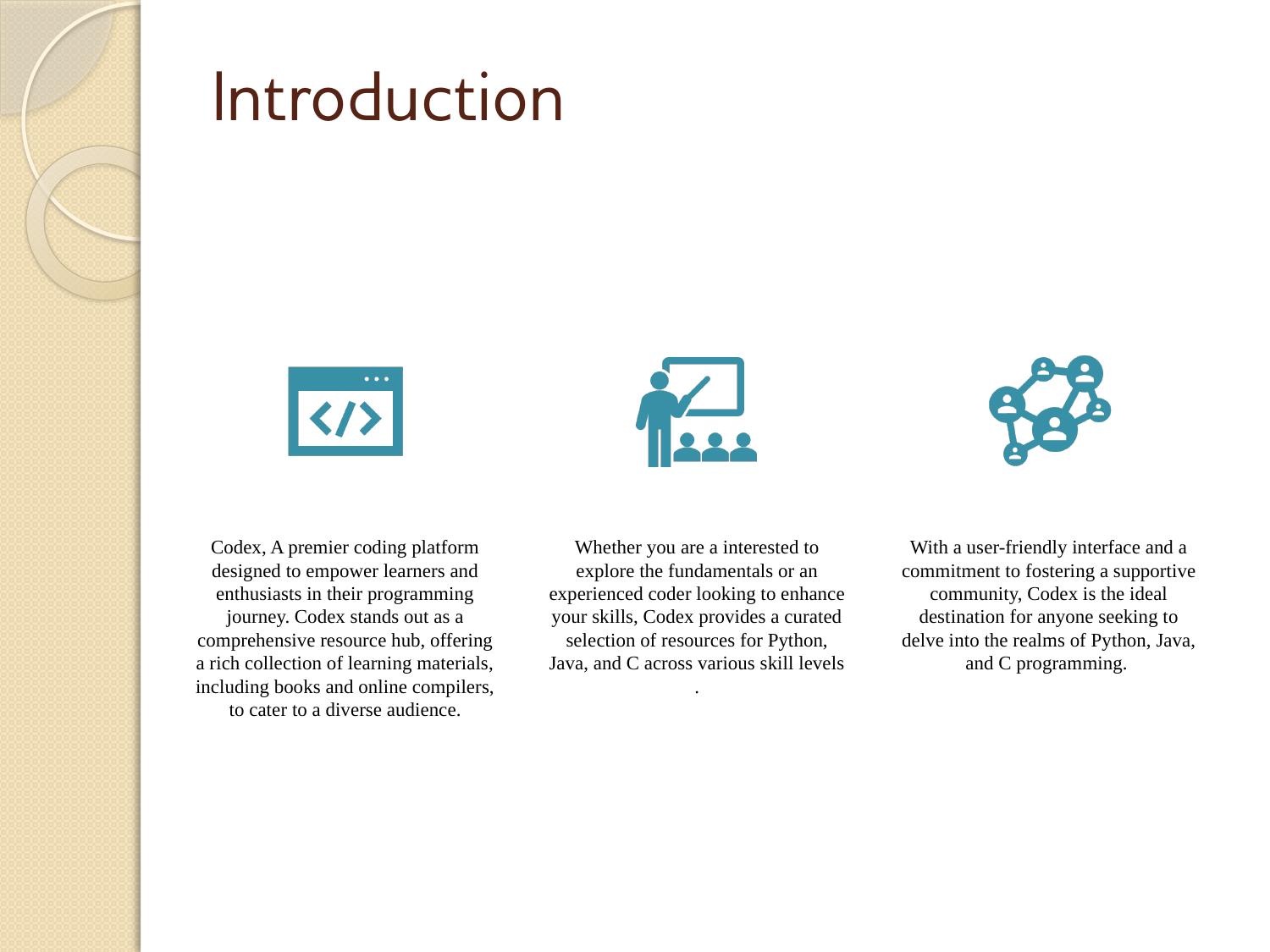

# Introduction
Codex, A premier coding platform designed to empower learners and enthusiasts in their programming journey. Codex stands out as a comprehensive resource hub, offering a rich collection of learning materials, including books and online compilers, to cater to a diverse audience.
Whether you are a interested to explore the fundamentals or an experienced coder looking to enhance your skills, Codex provides a curated selection of resources for Python, Java, and C across various skill levels .
With a user-friendly interface and a commitment to fostering a supportive community, Codex is the ideal destination for anyone seeking to delve into the realms of Python, Java, and C programming.